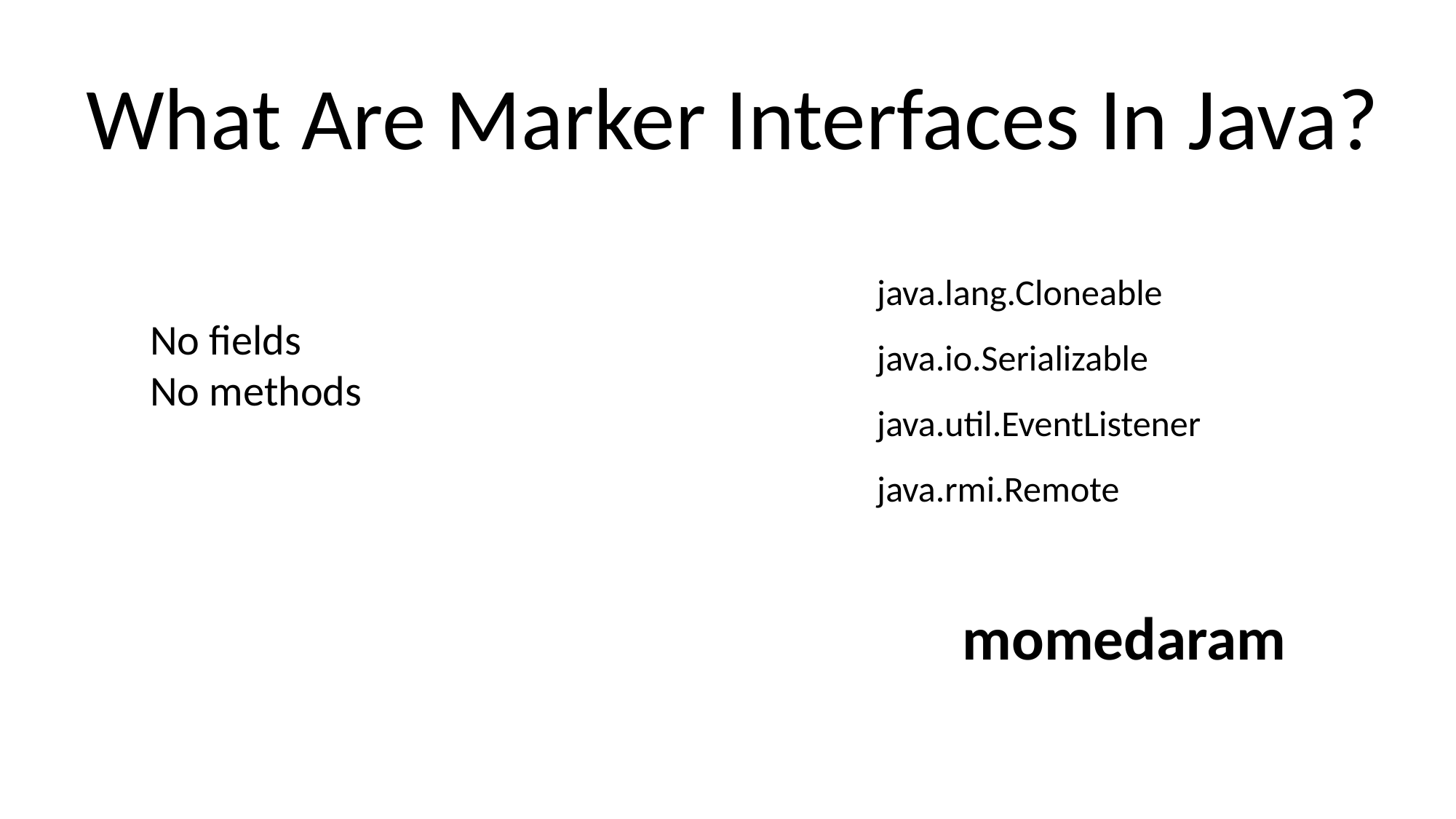

# What Are Marker Interfaces In Java?
java.lang.Cloneable
java.io.Serializable
java.util.EventListener
java.rmi.Remote
No fields
No methods
momedaram